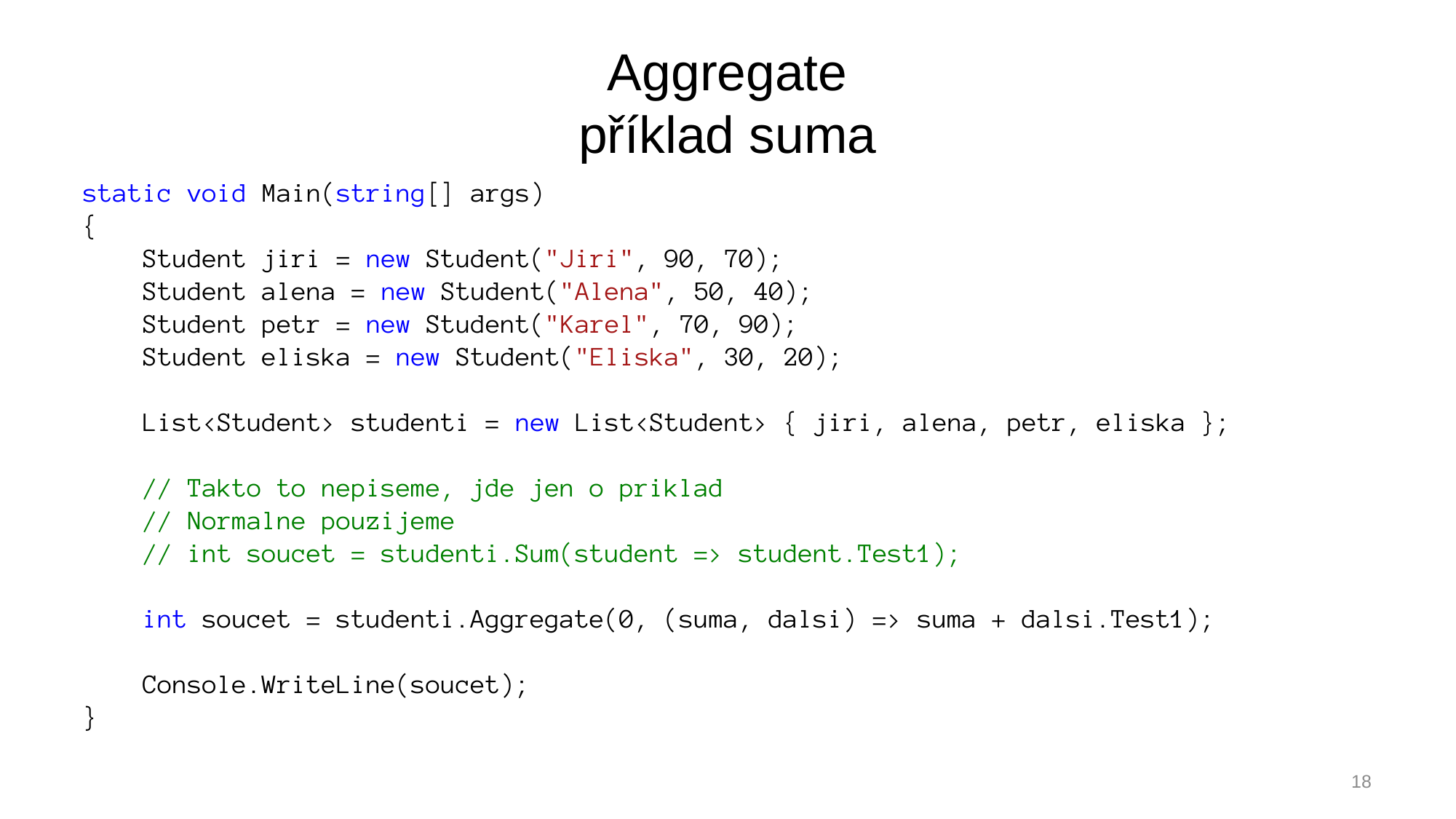

# Aggregate příklad suma
static void Main(string[] args)
{
    Student jiri = new Student("Jiri", 90, 70);
    Student alena = new Student("Alena", 50, 40);
    Student petr = new Student("Karel", 70, 90);
    Student eliska = new Student("Eliska", 30, 20);

    List<Student> studenti = new List<Student> { jiri, alena, petr, eliska };

    // Takto to nepiseme, jde jen o priklad
    // Normalne pouzijeme
    // int soucet = studenti.Sum(student => student.Test1);

    int soucet = studenti.Aggregate(0, (suma, dalsi) => suma + dalsi.Test1);

    Console.WriteLine(soucet);
}
18